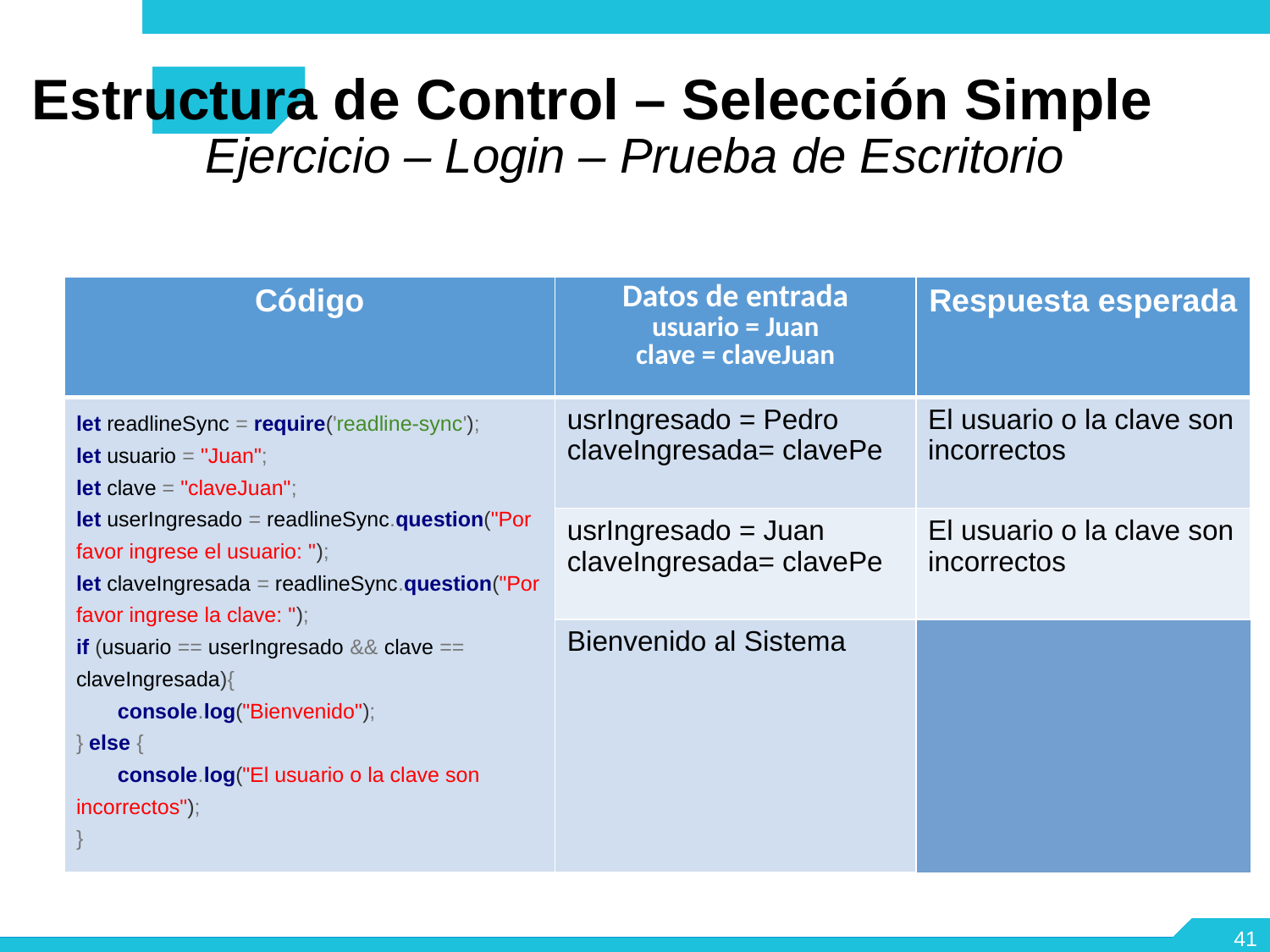

Estructura de Control – Selección Simple
Ejercicio – Login – Prueba de Escritorio
| Código | Datos de entrada usuario = Juan clave = claveJuan | Respuesta esperada |
| --- | --- | --- |
| let readlineSync = require('readline-sync'); let usuario = "Juan"; let clave = "claveJuan"; let userIngresado = readlineSync.question("Por favor ingrese el usuario: "); let claveIngresada = readlineSync.question("Por favor ingrese la clave: "); if (usuario == userIngresado && clave == claveIngresada){ console.log("Bienvenido"); } else { console.log("El usuario o la clave son incorrectos"); } | usrIngresado = Pedro claveIngresada= clavePe | El usuario o la clave son incorrectos |
|  | usrIngresado = Juan claveIngresada= clavePe | El usuario o la clave son incorrectos |
| usrIngresado = Juan claveIngresada= claveJuan | Bienvenido al Sistema |
41